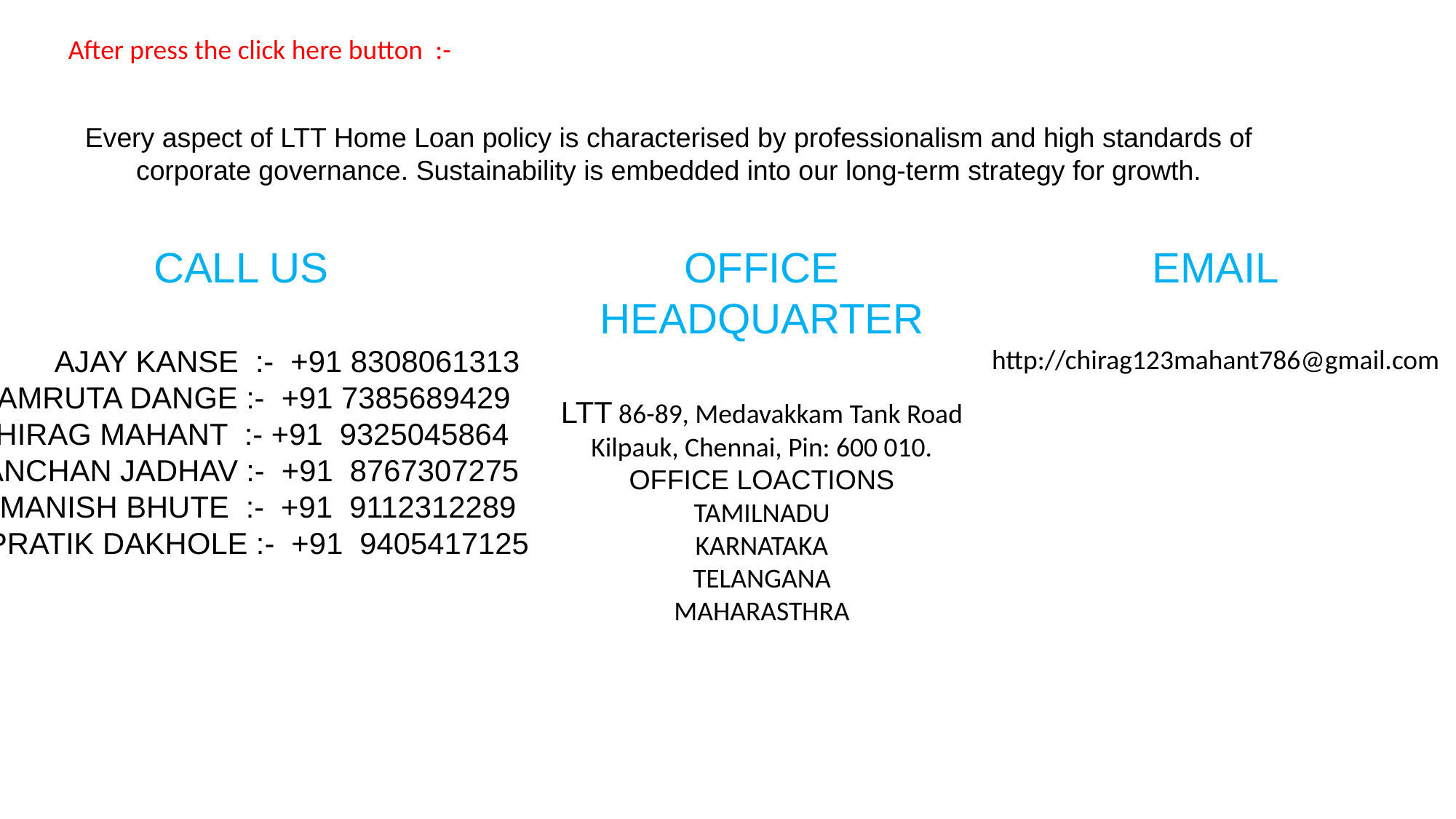

After press the click here button  :-
| Contact us
Every aspect of LTT Home Loan policy is characterised by professionalism and high standards of corporate governance. Sustainability is embedded into our long-term strategy for growth.

CALL US

           Ajay kanse  :-  +91 8308061313
   Amruta Dange :-  +91 7385689429
Chirag Mahant  :- +91  9325045864
Kanchan Jadhav :-  +91  8767307275
    Manish Bhute  :-  +91  9112312289
    Pratik Dakhole :-  +91  9405417125

OFFICE HEADQUARTER

LTT 86-89, Medavakkam Tank Road Kilpauk, Chennai, Pin: 600 010.
OFFICE LOACTIONS
TAMILNADU
KARNATAKA
TELANGANA
MAHARASTHRA

EMAIL

http://chirag123mahant786@gmail.com